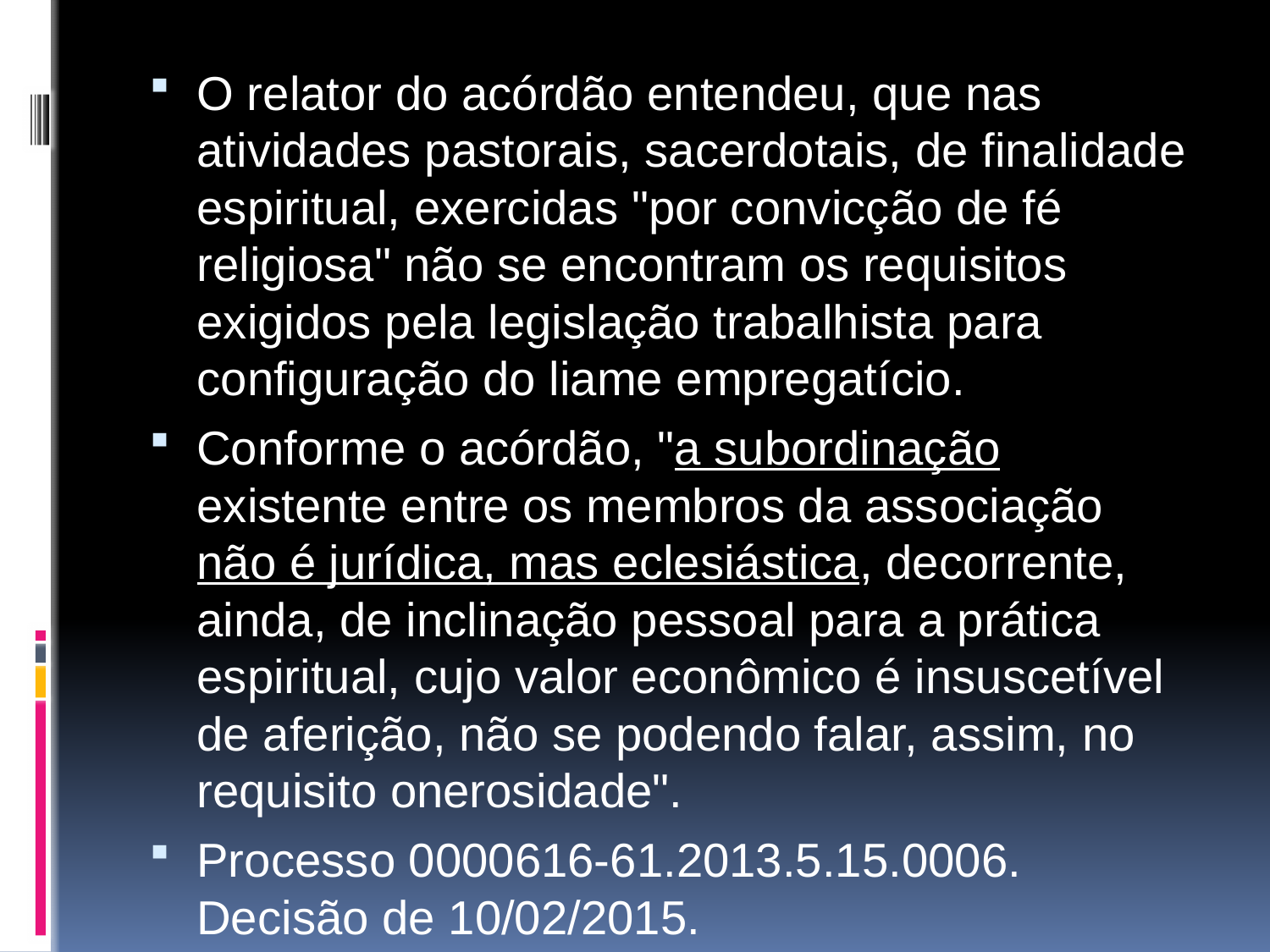

O relator do acórdão entendeu, que nas atividades pastorais, sacerdotais, de finalidade espiritual, exercidas "por convicção de fé religiosa" não se encontram os requisitos exigidos pela legislação trabalhista para configuração do liame empregatício.
Conforme o acórdão, "a subordinação existente entre os membros da associação não é jurídica, mas eclesiástica, decorrente, ainda, de inclinação pessoal para a prática espiritual, cujo valor econômico é insuscetível de aferição, não se podendo falar, assim, no requisito onerosidade".
Processo 0000616-61.2013.5.15.0006. Decisão de 10/02/2015.